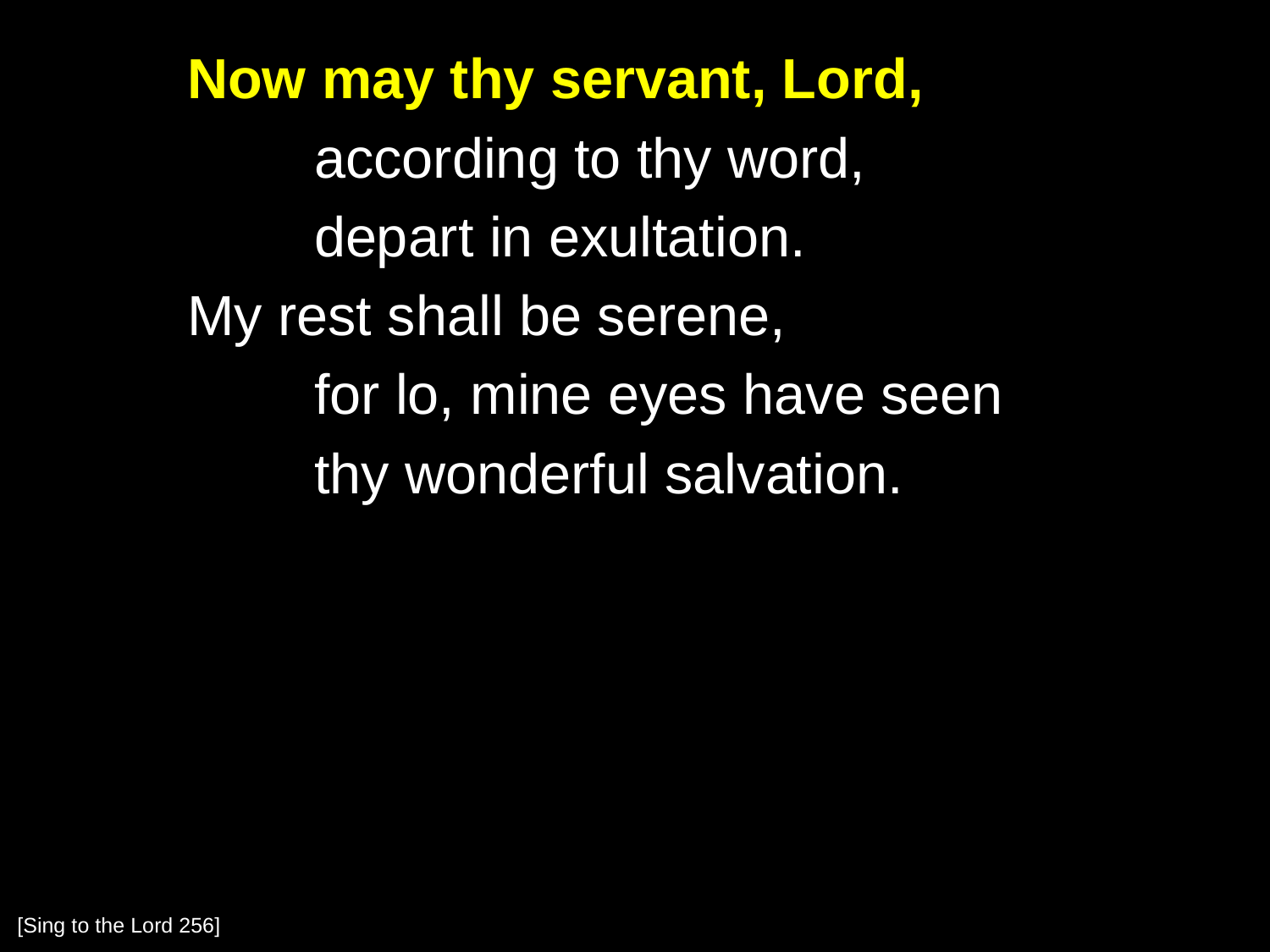

Now may thy servant, Lord,
		according to thy word,
		depart in exultation.
	My rest shall be serene,
		for lo, mine eyes have seen
		thy wonderful salvation.
[Sing to the Lord 256]